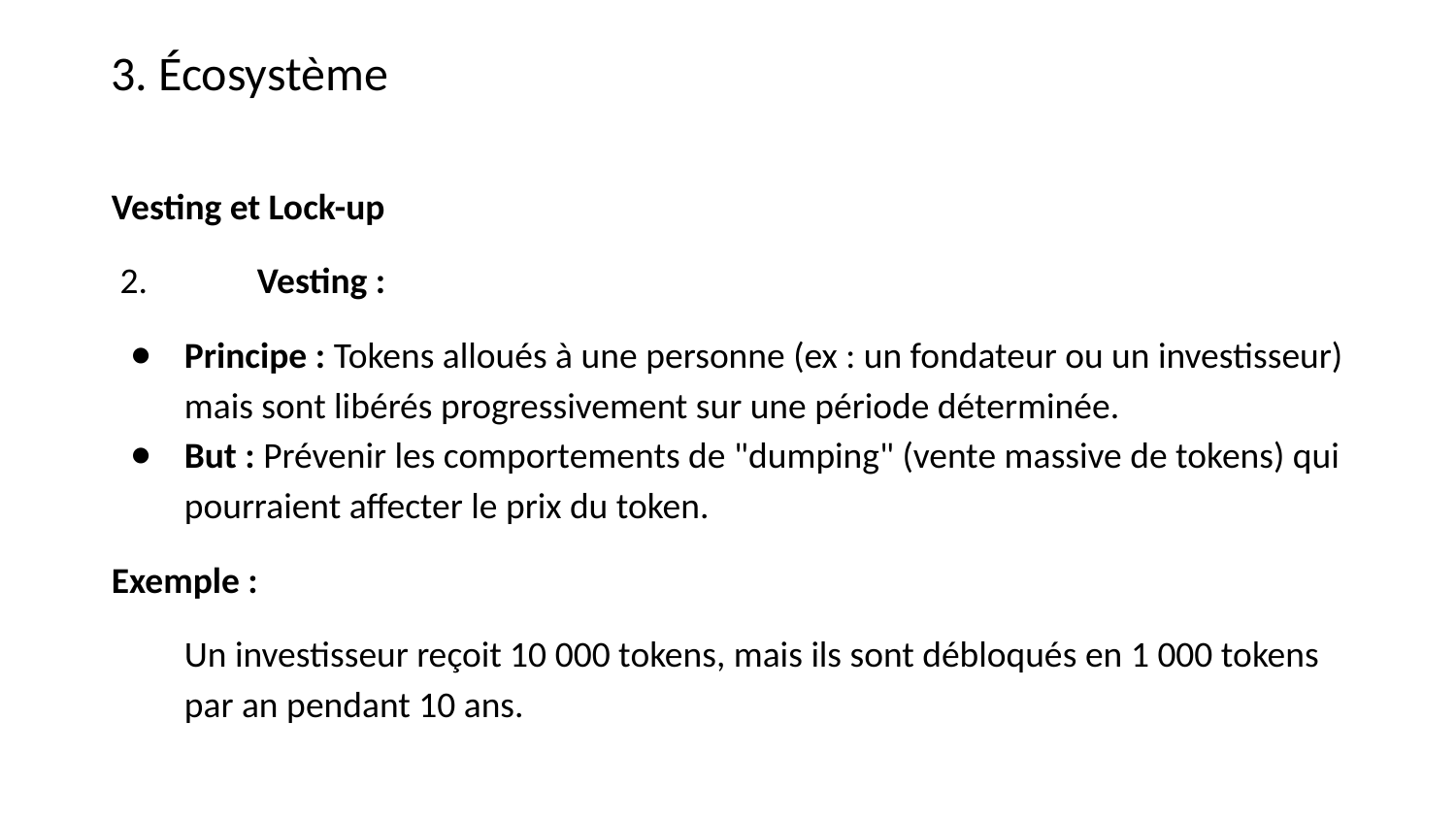

3. Écosystème
Vesting et Lock-up
 2.	Vesting :
Principe : Tokens alloués à une personne (ex : un fondateur ou un investisseur) mais sont libérés progressivement sur une période déterminée.
But : Prévenir les comportements de "dumping" (vente massive de tokens) qui pourraient affecter le prix du token.
Exemple :
Un investisseur reçoit 10 000 tokens, mais ils sont débloqués en 1 000 tokens par an pendant 10 ans.